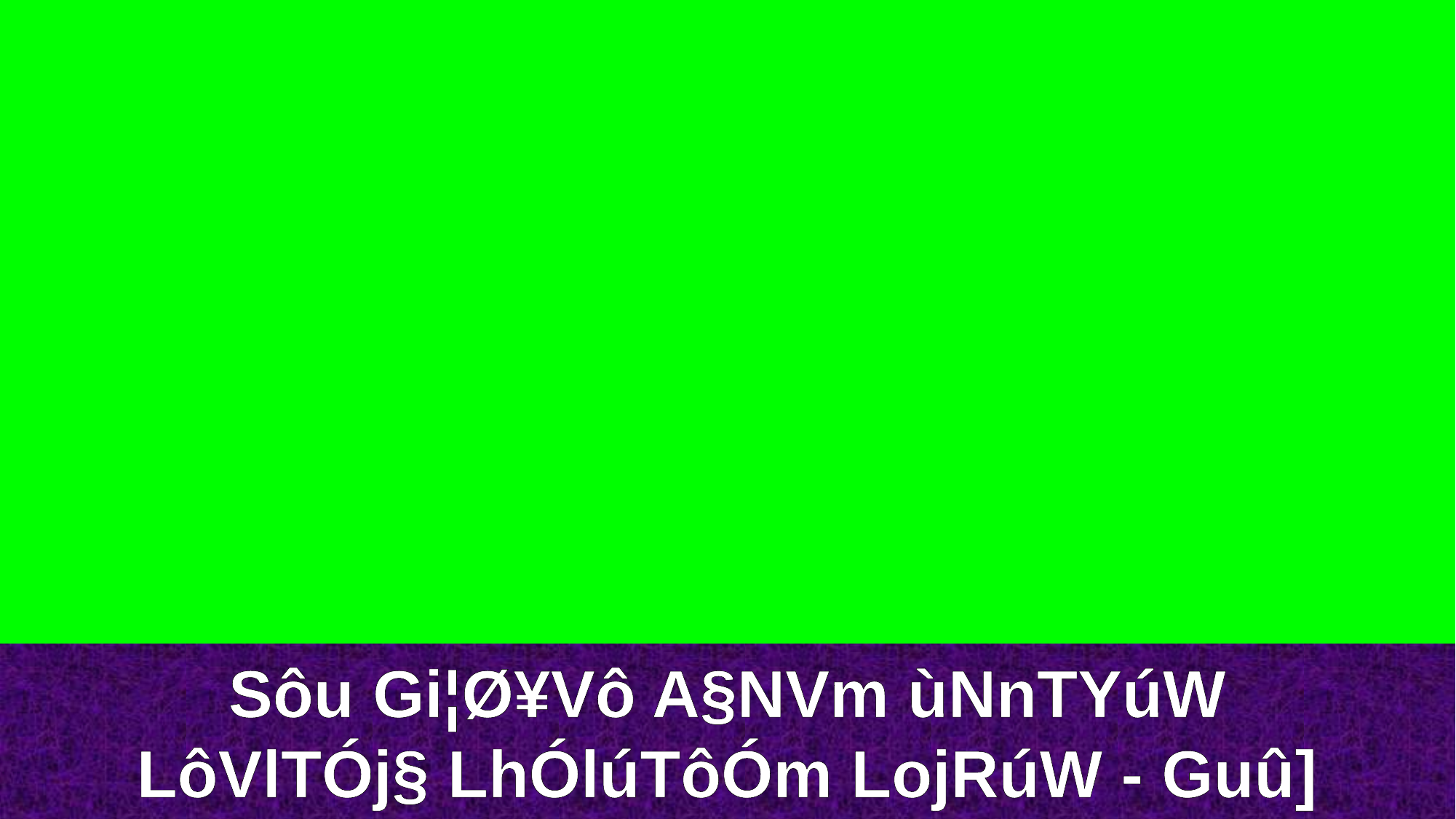

Sôu Gi¦Ø¥Vô A§NVm ùNnTYúW
LôVlTÓj§ LhÓlúTôÓm LojRúW - Guû]